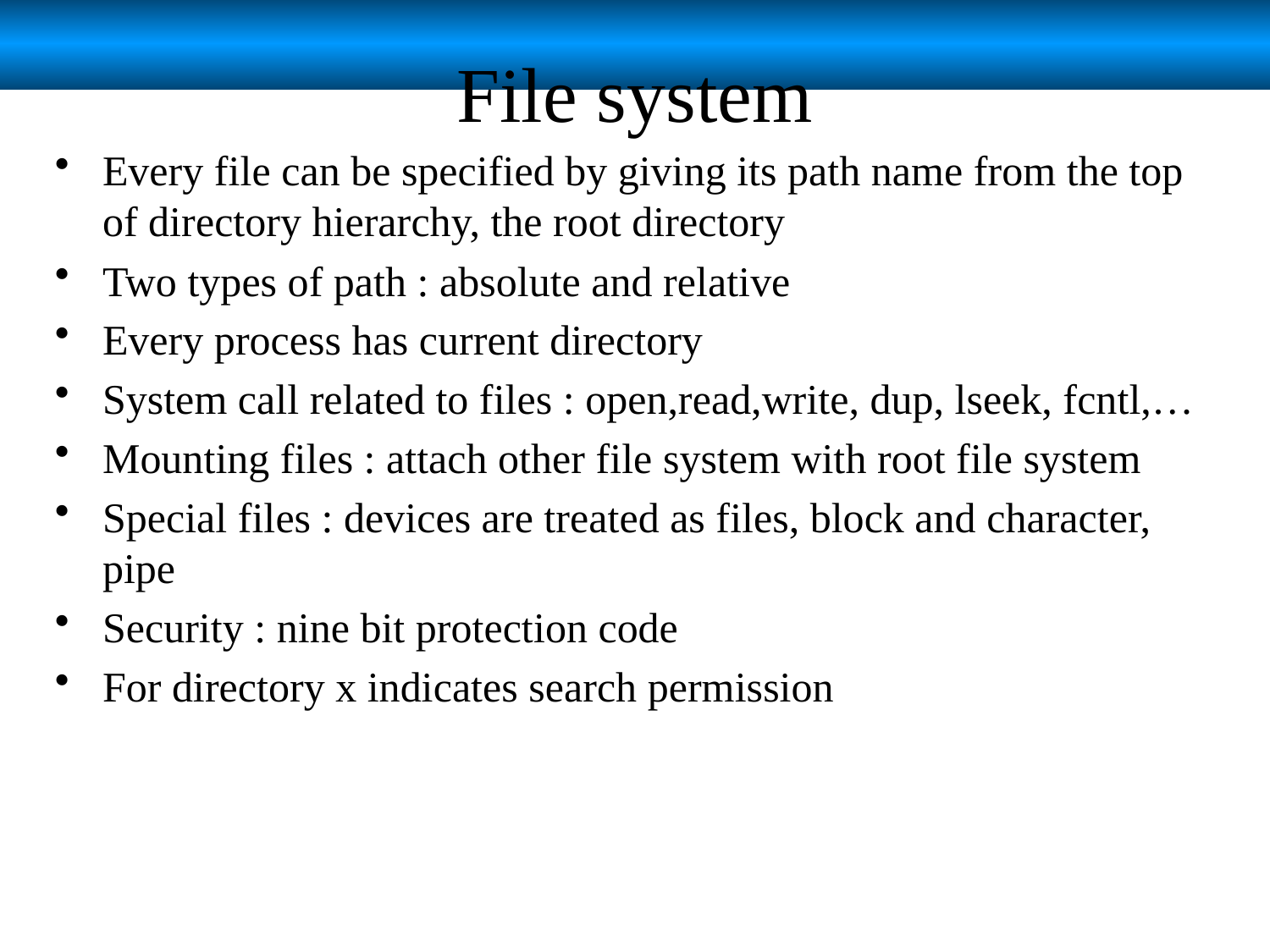

# File system
Every file can be specified by giving its path name from the top of directory hierarchy, the root directory
Two types of path : absolute and relative
Every process has current directory
System call related to files : open,read,write, dup, lseek, fcntl,…
Mounting files : attach other file system with root file system
Special files : devices are treated as files, block and character, pipe
Security : nine bit protection code
For directory x indicates search permission